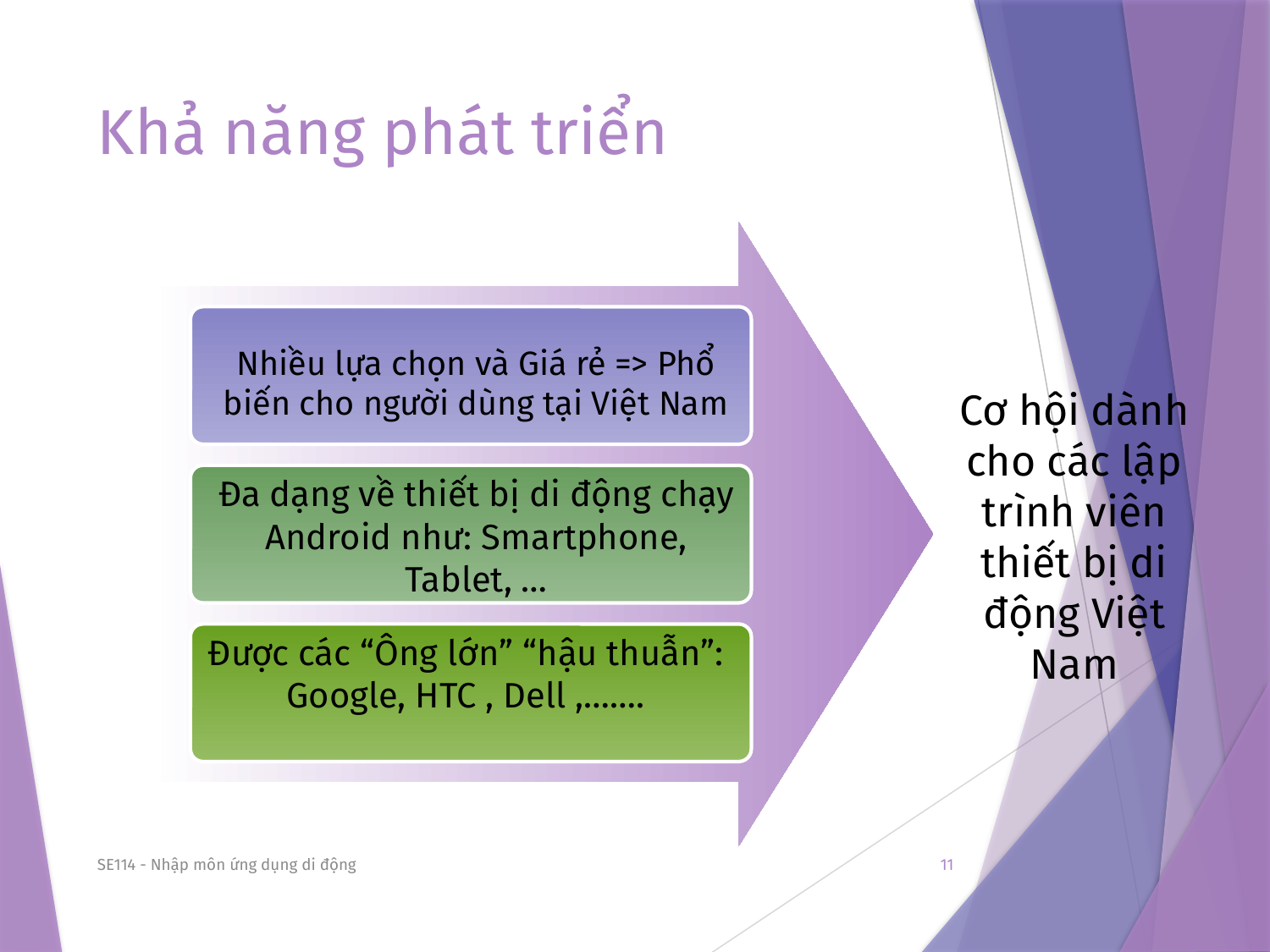

# Khả năng phát triển

Nhiều lựa chọn và Giá rẻ => Phổ biến cho người dùng tại Việt Nam

Cơ hội dành cho các lập trình viên thiết bị di động Việt Nam

Đa dạng về thiết bị di động chạy Android như: Smartphone, Tablet, …

Được các “Ông lớn” “hậu thuẫn”: Google, HTC , Dell ,…….
SE114 - Nhập môn ứng dụng di động
11